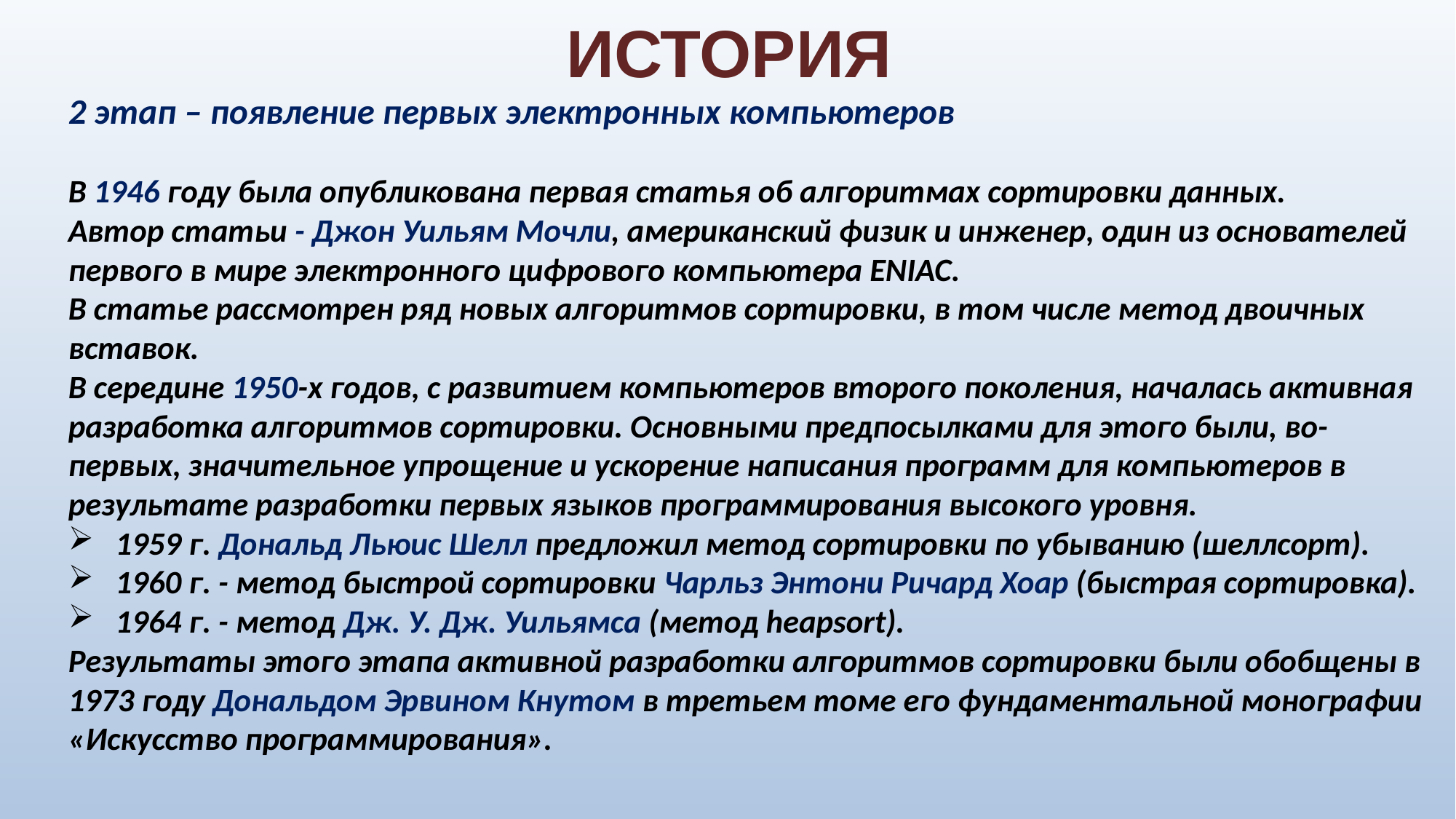

# ИСТОРИЯ
2 этап – появление первых электронных компьютеров

В 1946 году была опубликована первая статья об алгоритмах сортировки данных.
Автор статьи - Джон Уильям Мочли, американский физик и инженер, один из основателей первого в мире электронного цифрового компьютера ENIAC.
В статье рассмотрен ряд новых алгоритмов сортировки, в том числе метод двоичных вставок.
В середине 1950-х годов, с развитием компьютеров второго поколения, началась активная разработка алгоритмов сортировки. Основными предпосылками для этого были, во-первых, значительное упрощение и ускорение написания программ для компьютеров в результате разработки первых языков программирования высокого уровня.
 1959 г. Дональд Льюис Шелл предложил метод сортировки по убыванию (шеллсорт).
 1960 г. - метод быстрой сортировки Чарльз Энтони Ричард Хоар (быстрая сортировка).
 1964 г. - метод Дж. У. Дж. Уильямса (метод heapsort).
Результаты этого этапа активной разработки алгоритмов сортировки были обобщены в 1973 году Дональдом Эрвином Кнутом в третьем томе его фундаментальной монографии «Искусство программирования».